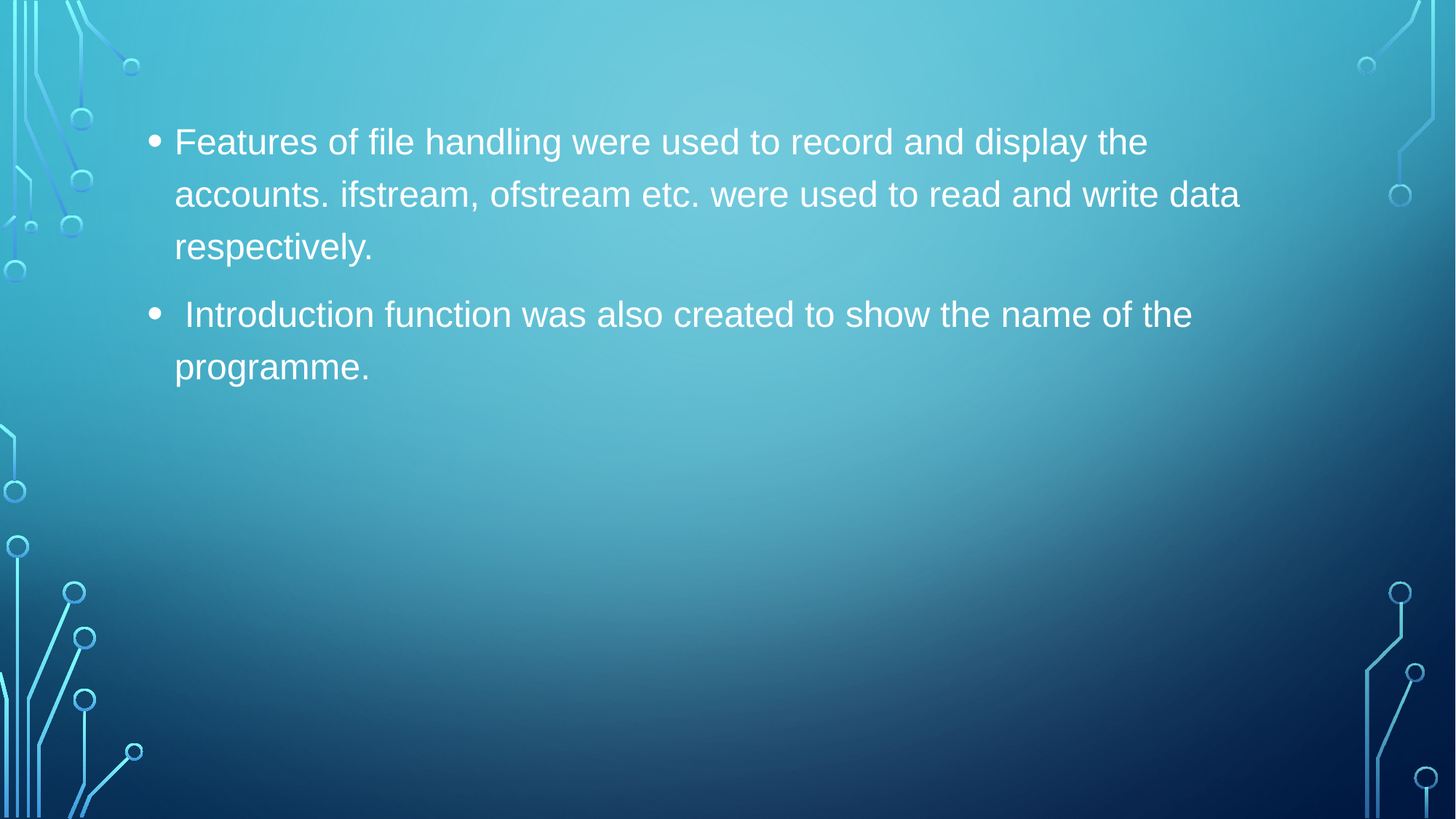

#
Features of file handling were used to record and display the accounts. ifstream, ofstream etc. were used to read and write data respectively.
 Introduction function was also created to show the name of the programme.